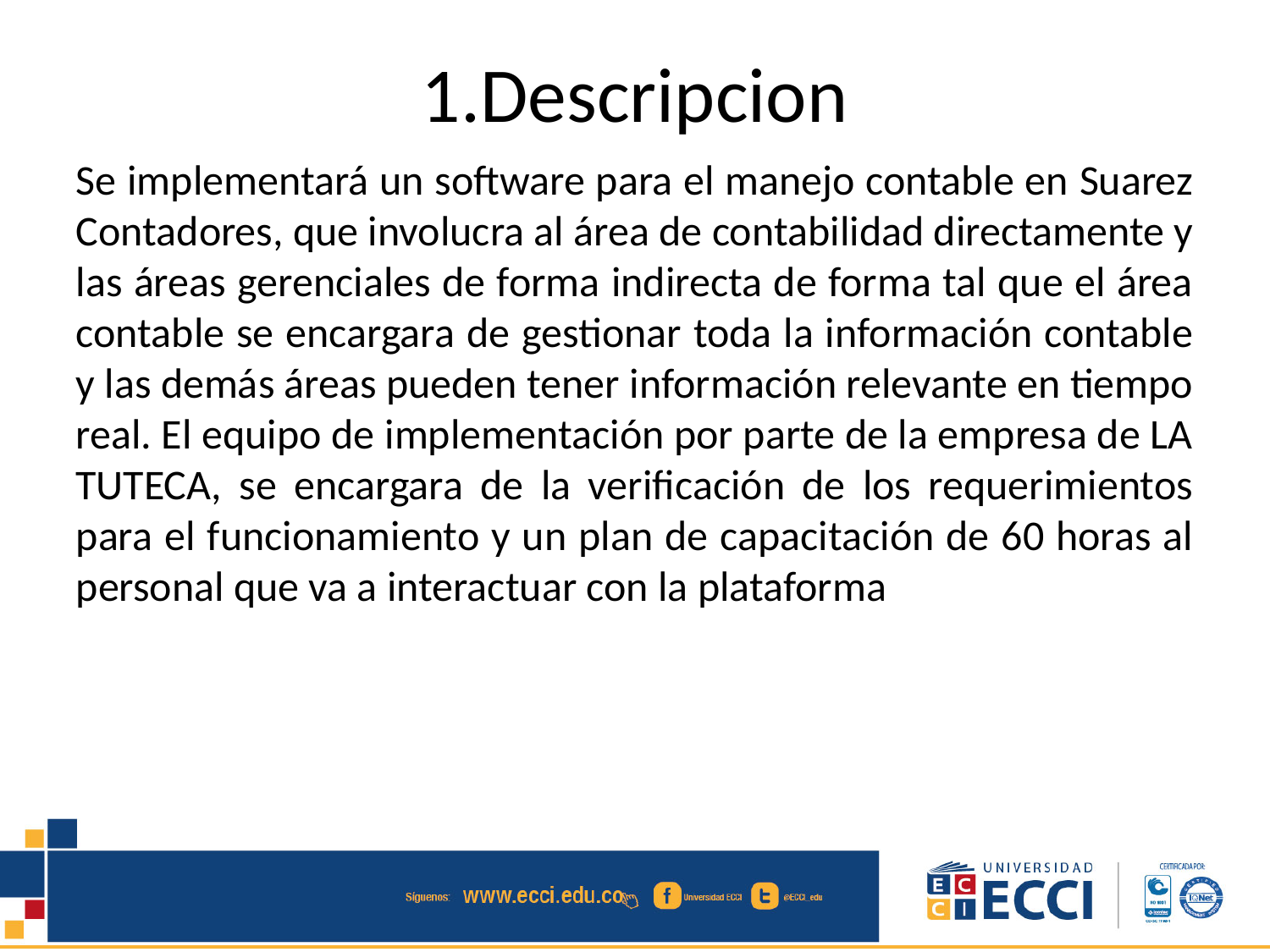

# 1.Descripcion
Se implementará un software para el manejo contable en Suarez Contadores, que involucra al área de contabilidad directamente y las áreas gerenciales de forma indirecta de forma tal que el área contable se encargara de gestionar toda la información contable y las demás áreas pueden tener información relevante en tiempo real. El equipo de implementación por parte de la empresa de LA TUTECA, se encargara de la verificación de los requerimientos para el funcionamiento y un plan de capacitación de 60 horas al personal que va a interactuar con la plataforma